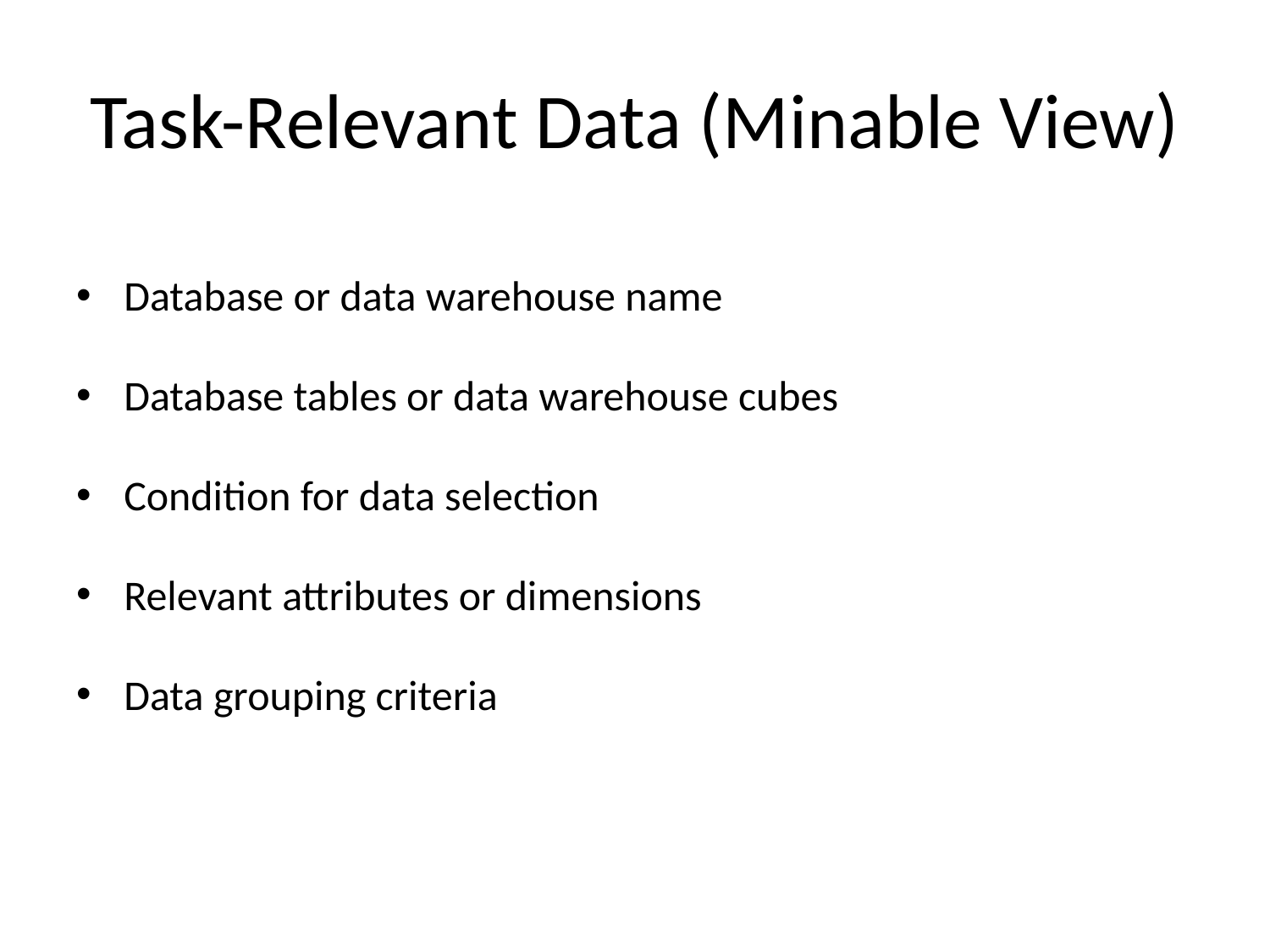

# Task-Relevant Data (Minable View)
Database or data warehouse name
Database tables or data warehouse cubes
Condition for data selection
Relevant attributes or dimensions
Data grouping criteria